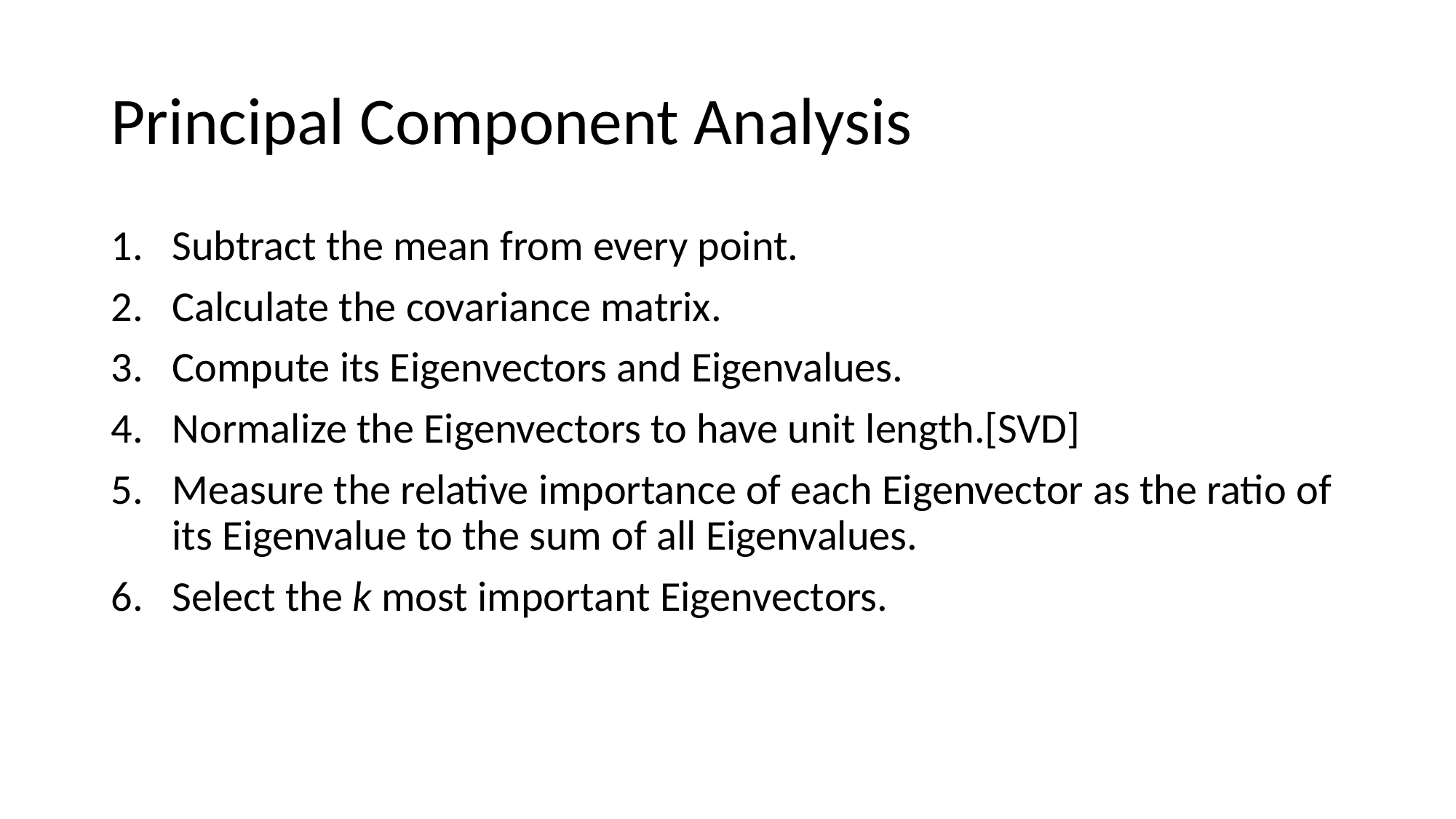

# Principal Component Analysis
Subtract the mean from every point.
Calculate the covariance matrix.
Compute its Eigenvectors and Eigenvalues.
Normalize the Eigenvectors to have unit length.[SVD]
Measure the relative importance of each Eigenvector as the ratio of its Eigenvalue to the sum of all Eigenvalues.
Select the k most important Eigenvectors.